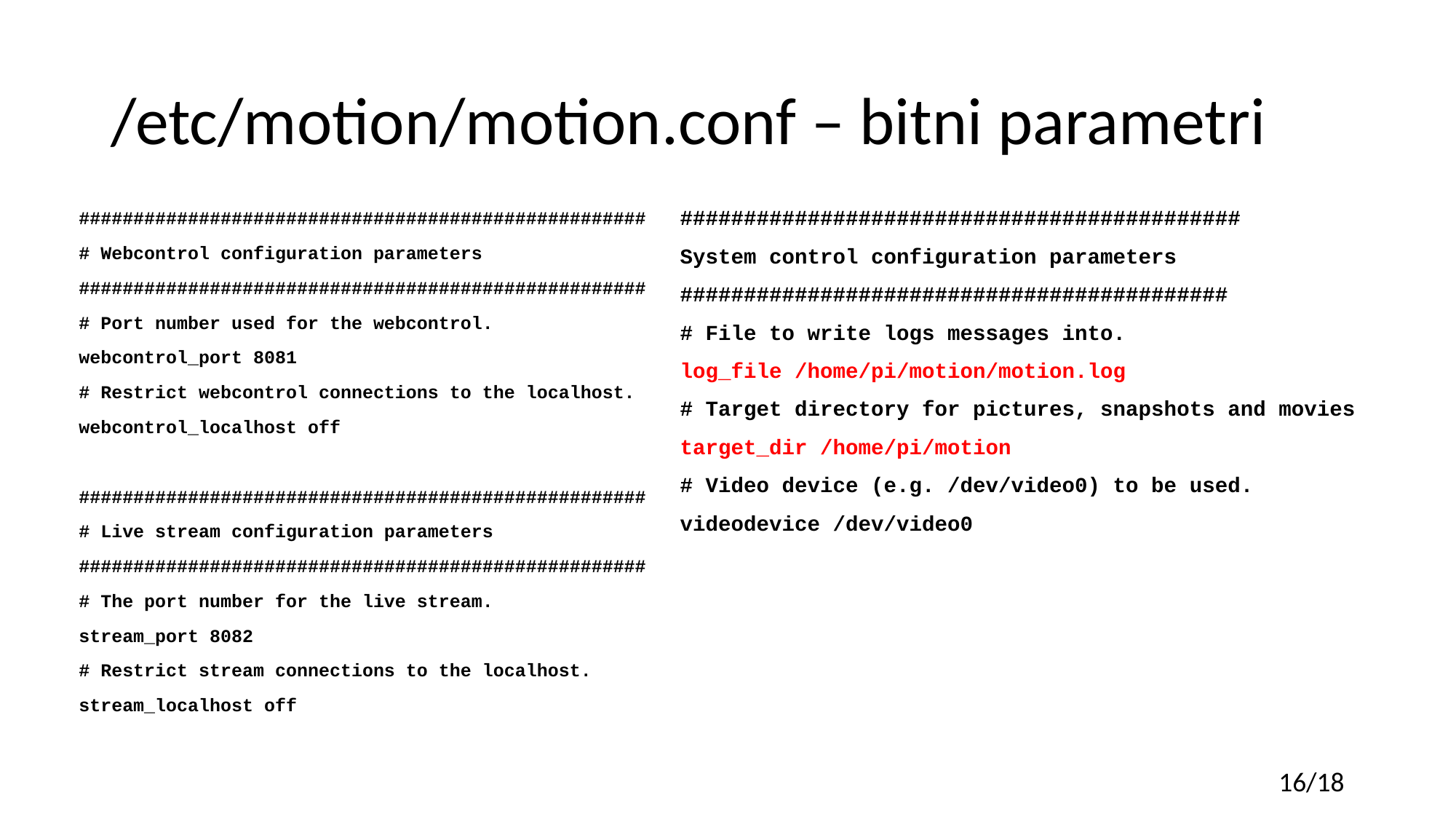

# /etc/motion/motion.conf – bitni parametri
############################################
System control configuration parameters
###########################################
# File to write logs messages into.
log_file /home/pi/motion/motion.log
# Target directory for pictures, snapshots and movies
target_dir /home/pi/motion
# Video device (e.g. /dev/video0) to be used.
videodevice /dev/video0
####################################################
# Webcontrol configuration parameters
####################################################
# Port number used for the webcontrol.
webcontrol_port 8081
# Restrict webcontrol connections to the localhost.
webcontrol_localhost off

####################################################
# Live stream configuration parameters
####################################################
# The port number for the live stream.
stream_port 8082
# Restrict stream connections to the localhost.
stream_localhost off